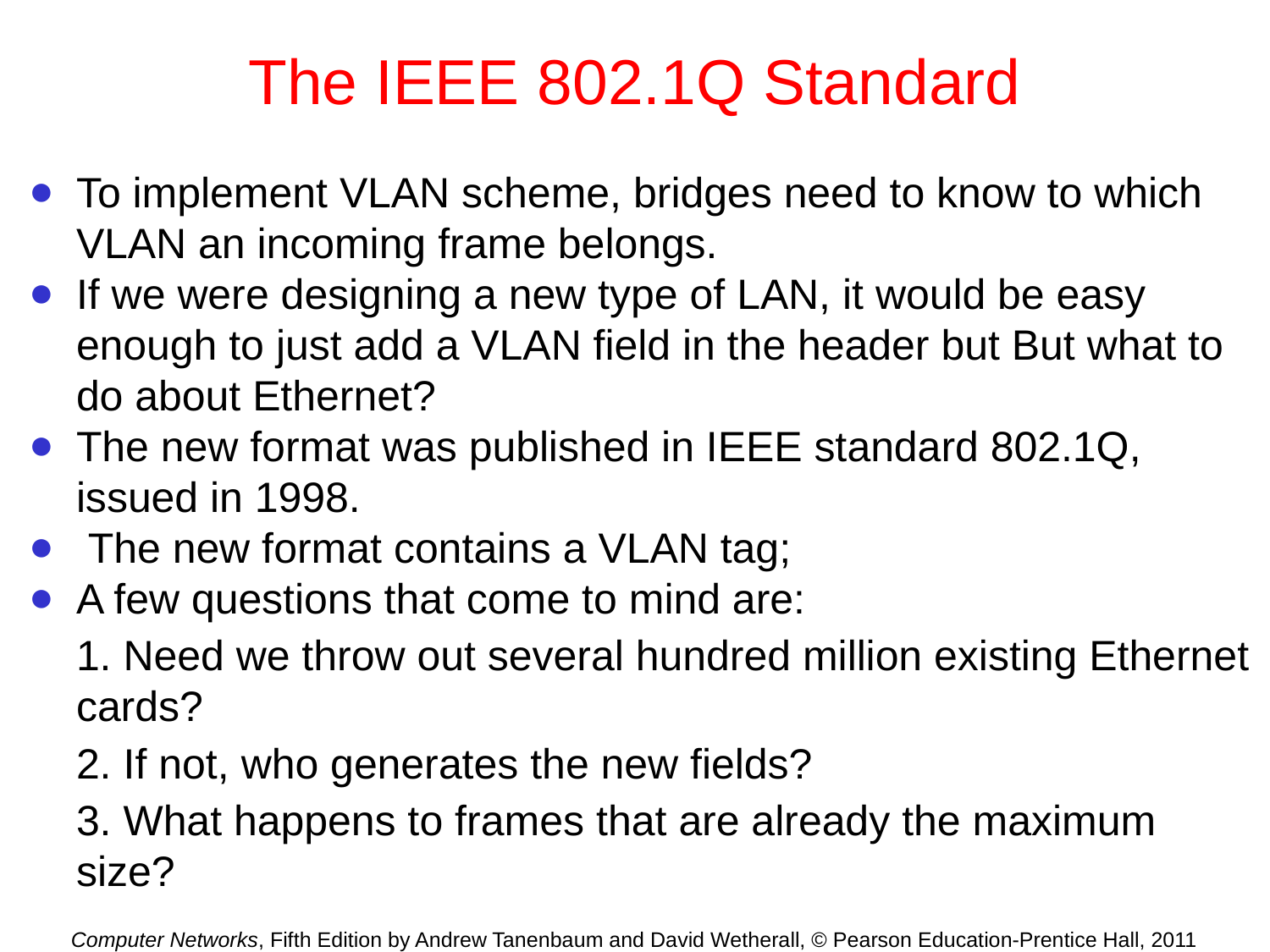

# The IEEE 802.1Q Standard
To implement VLAN scheme, bridges need to know to which VLAN an incoming frame belongs.
If we were designing a new type of LAN, it would be easy enough to just add a VLAN field in the header but But what to do about Ethernet?
The new format was published in IEEE standard 802.1Q, issued in 1998.
 The new format contains a VLAN tag;
A few questions that come to mind are:
1. Need we throw out several hundred million existing Ethernet cards?
2. If not, who generates the new fields?
3. What happens to frames that are already the maximum size?